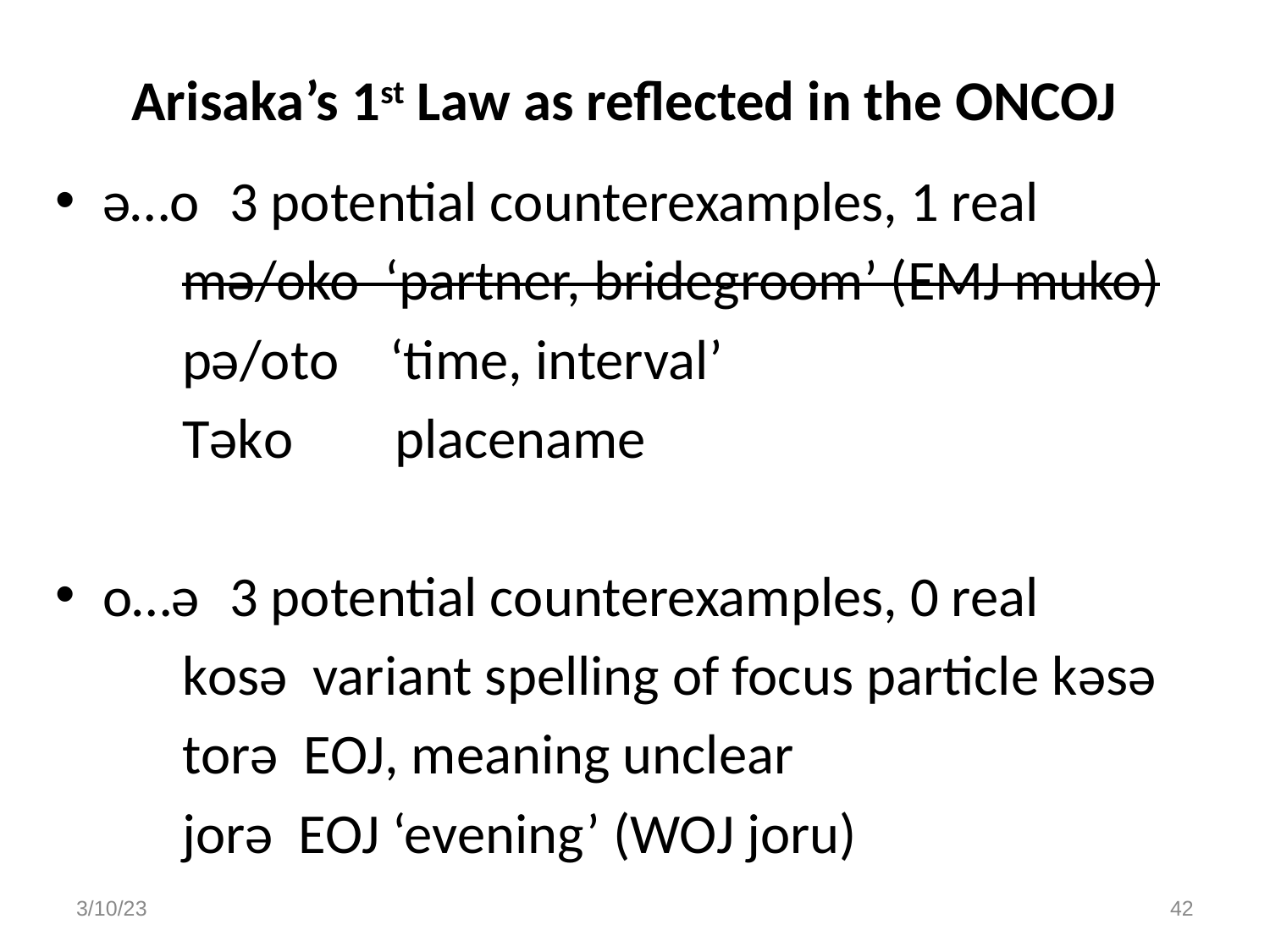

# Arisaka’s 1st Law as reflected in the ONCOJ
ə…o	3 potential counterexamples, 1 real
	mə/oko  ‘partner, bridegroom’ (EMJ muko)
	pə/oto    ‘time, interval’
	Təko        placename

o…ə	3 potential counterexamples, 0 real
	kosə  variant spelling of focus particle kəsə
	torə  EOJ, meaning unclear
	jorə  EOJ ‘evening’ (WOJ joru)

3/10/23

42